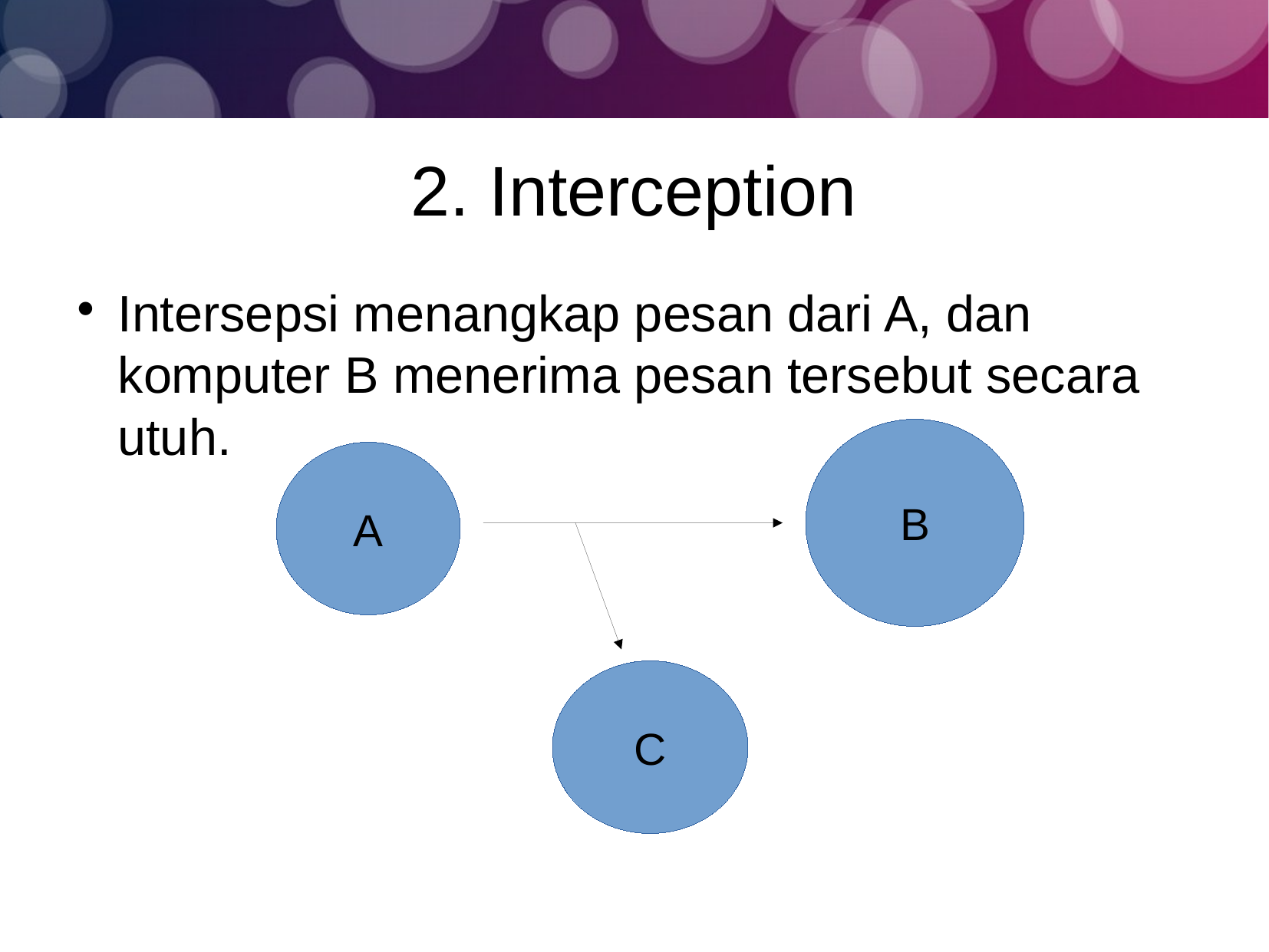

2. Interception
Intersepsi menangkap pesan dari A, dan komputer B menerima pesan tersebut secara utuh.
B
A

C